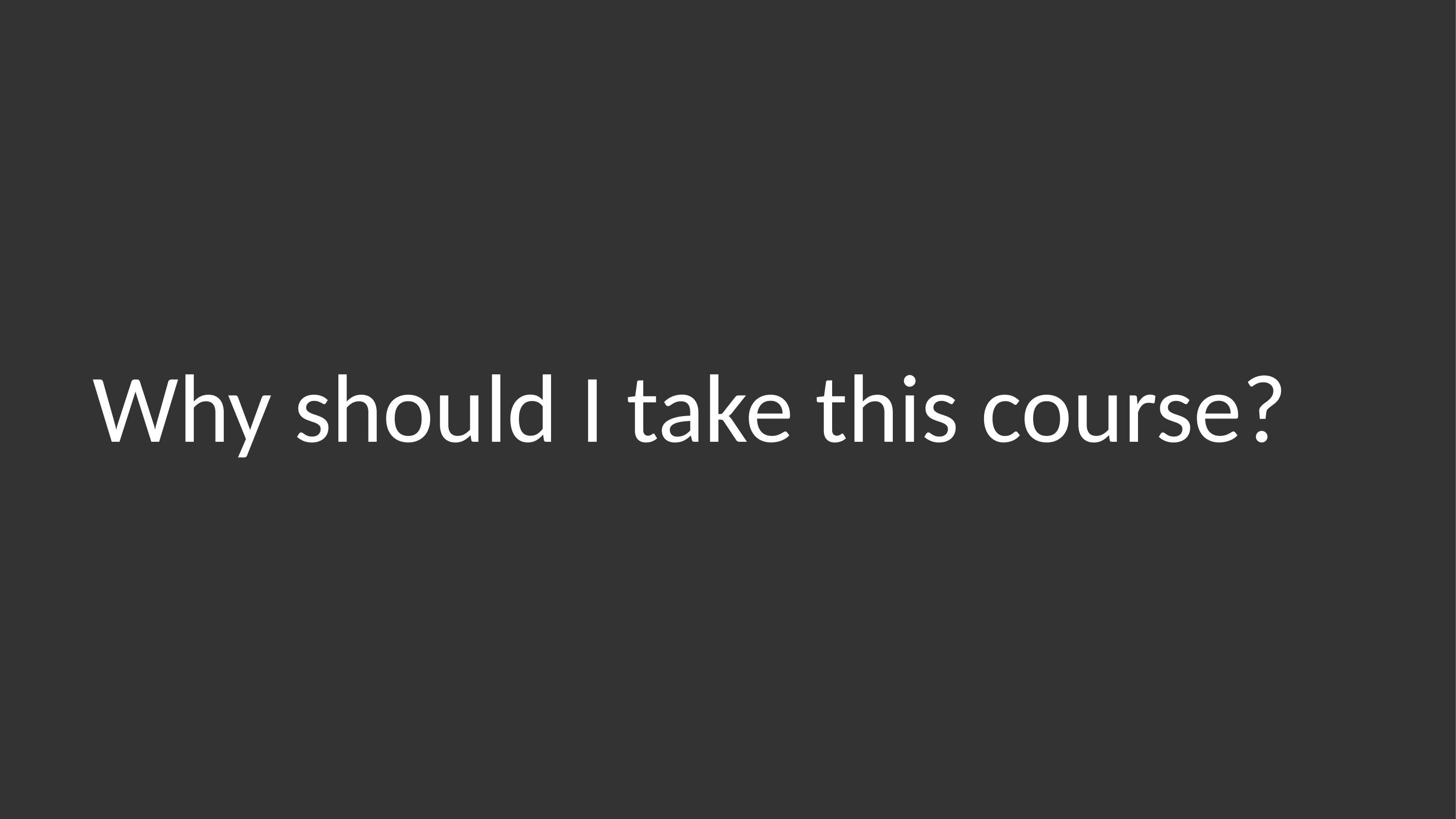

# Why should I take this course?